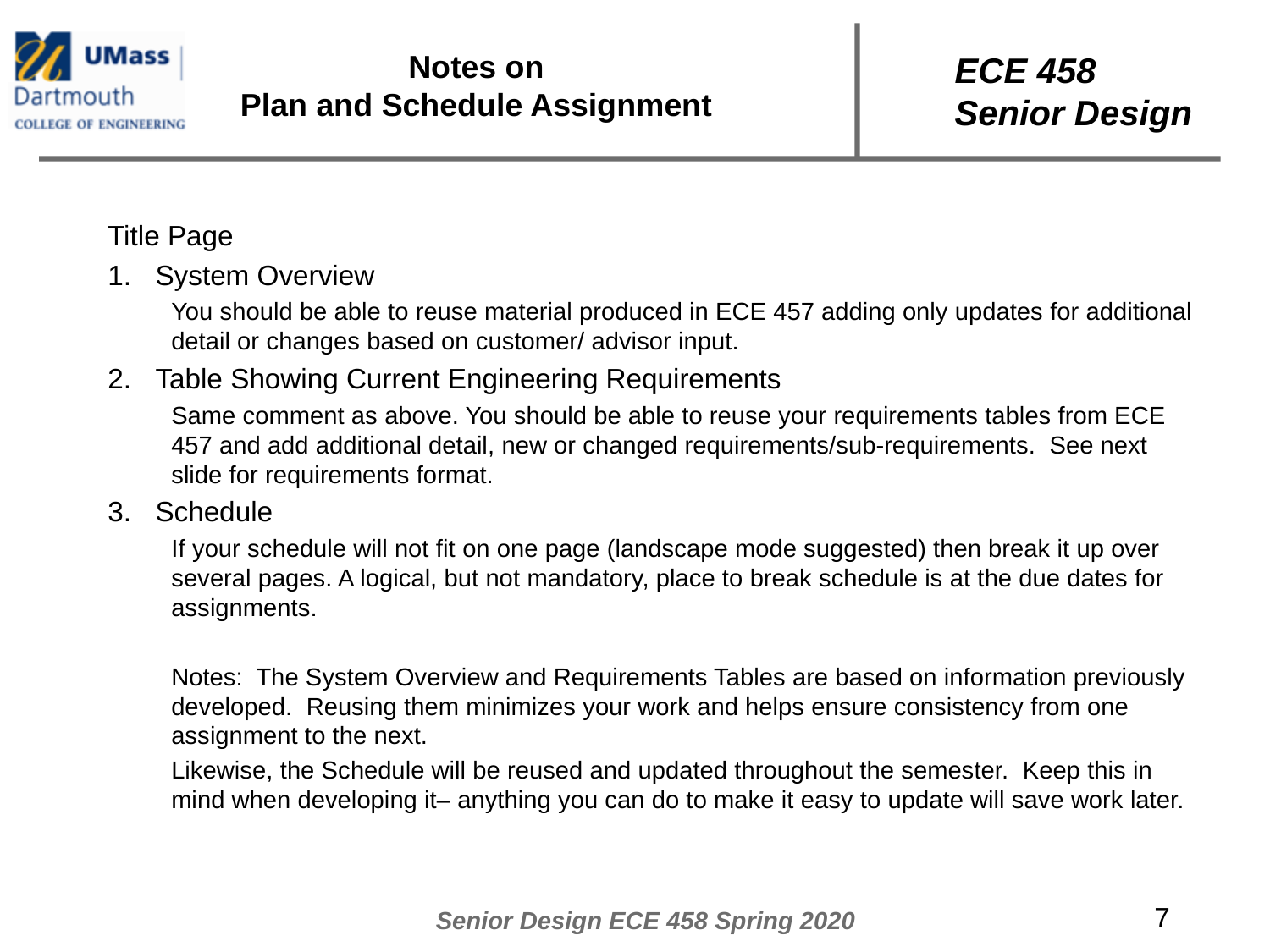

# Notes on Plan and Schedule Assignment
Title Page
System Overview
You should be able to reuse material produced in ECE 457 adding only updates for additional detail or changes based on customer/ advisor input.
Table Showing Current Engineering Requirements
Same comment as above. You should be able to reuse your requirements tables from ECE 457 and add additional detail, new or changed requirements/sub-requirements.  See next slide for requirements format.
Schedule
If your schedule will not fit on one page (landscape mode suggested) then break it up over several pages. A logical, but not mandatory, place to break schedule is at the due dates for assignments.

Notes:  The System Overview and Requirements Tables are based on information previously developed.  Reusing them minimizes your work and helps ensure consistency from one assignment to the next.
Likewise, the Schedule will be reused and updated throughout the semester.  Keep this in mind when developing it– anything you can do to make it easy to update will save work later.